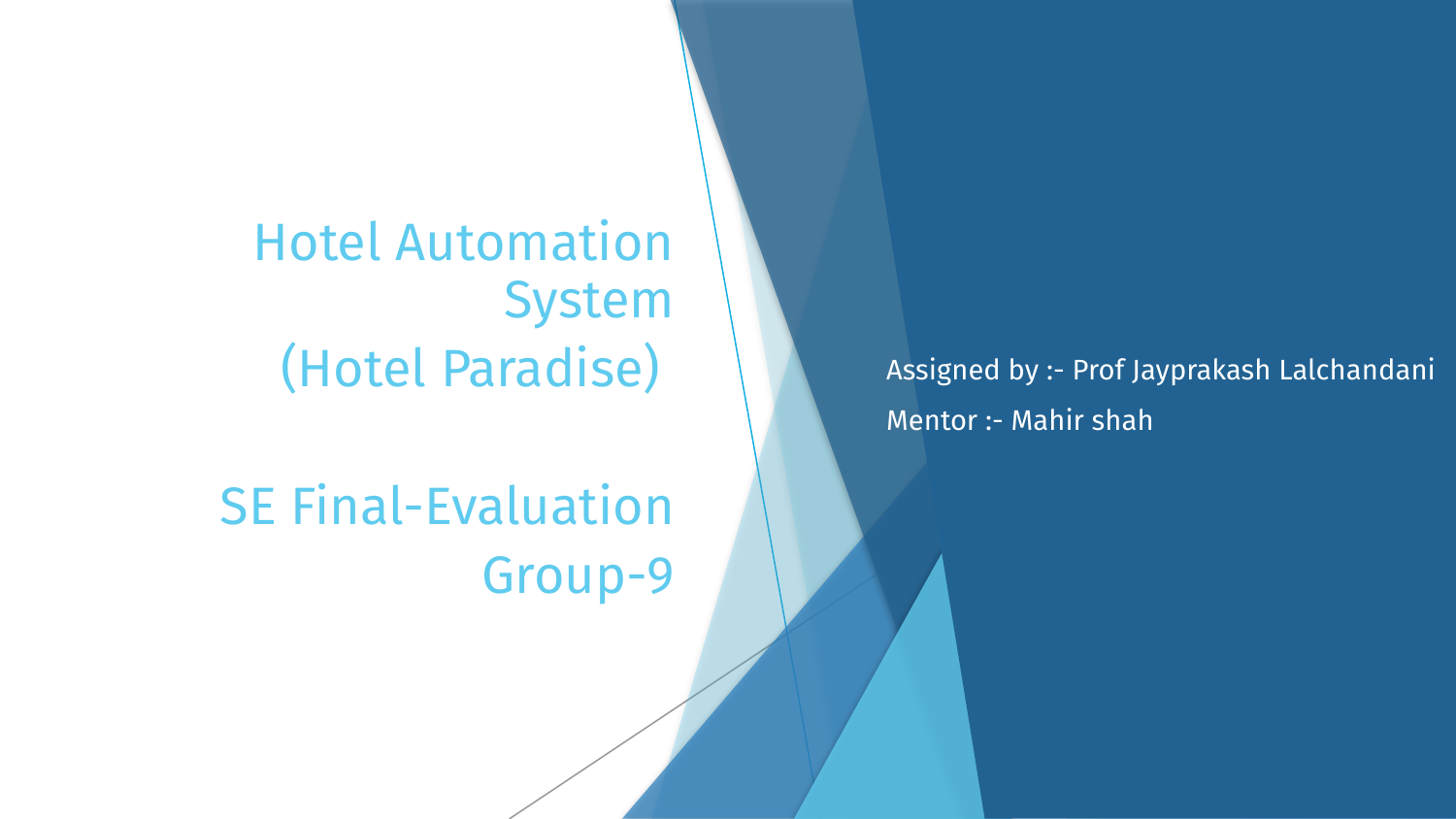

Hotel Automation System
        (Hotel Paradise)

SE Final-Evaluation
 Group-9
Assigned by :- Prof Jayprakash Lalchandani
Mentor :- Mahir shah